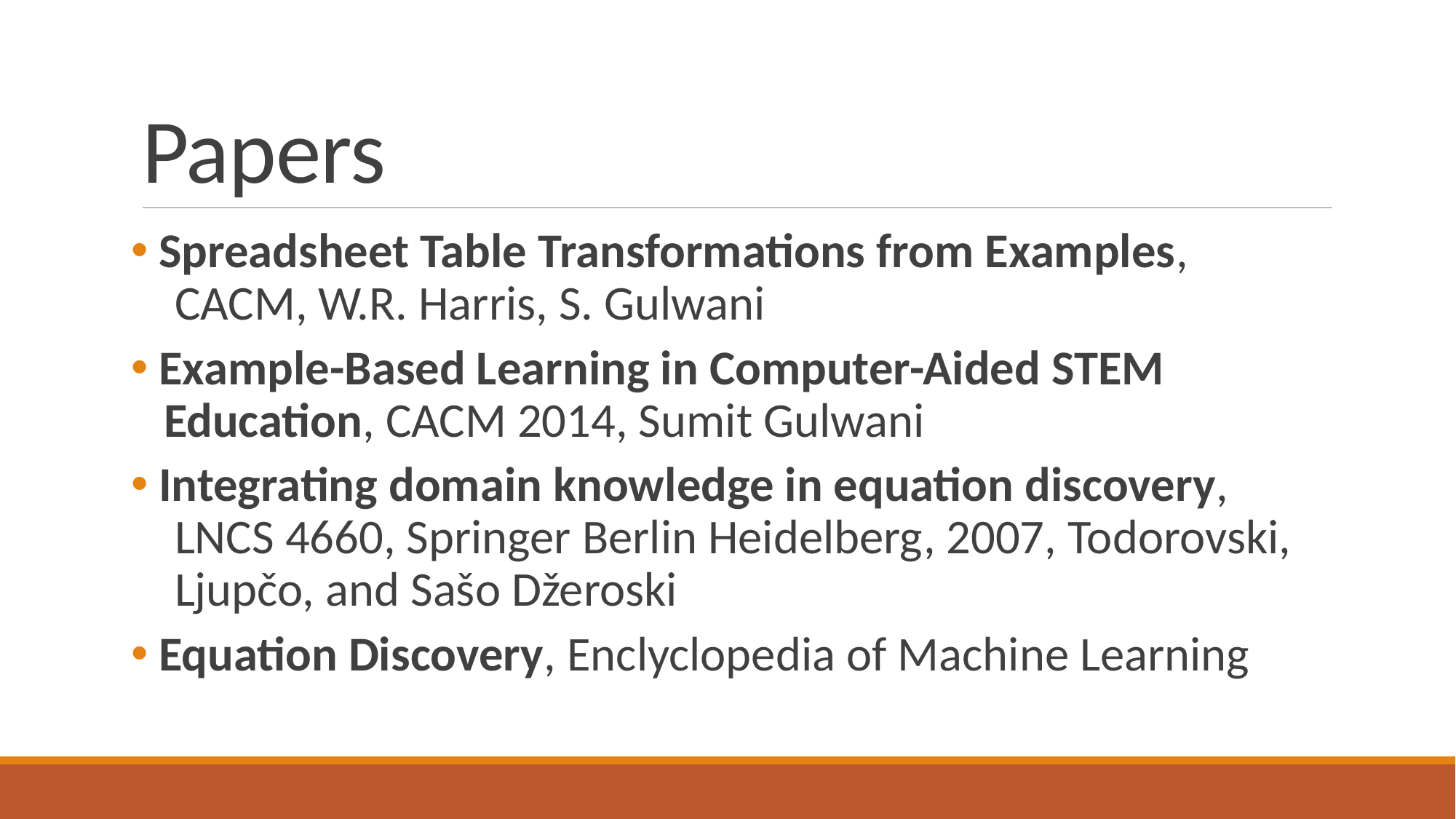

# Papers
 Spreadsheet Table Transformations from Examples,
   CACM, W.R. Harris, S. Gulwani
 Example-Based Learning in Computer-Aided STEM
  Education, CACM 2014, Sumit Gulwani
 Integrating domain knowledge in equation discovery,
   LNCS 4660, Springer Berlin Heidelberg, 2007, Todorovski,
   Ljupčo, and Sašo Džeroski
 Equation Discovery, Enclyclopedia of Machine Learning